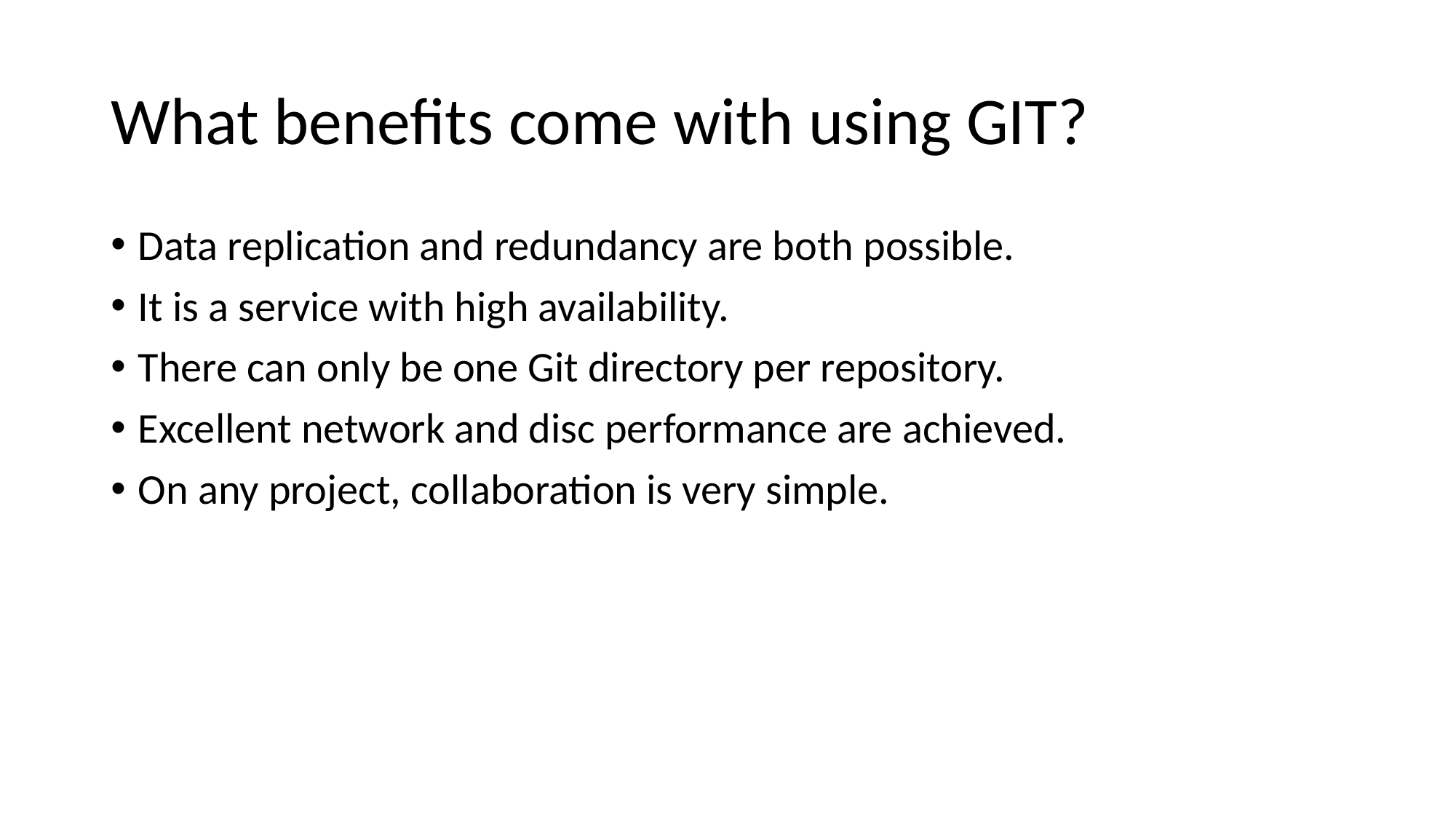

# What benefits come with using GIT?
Data replication and redundancy are both possible.
It is a service with high availability.
There can only be one Git directory per repository.
Excellent network and disc performance are achieved.
On any project, collaboration is very simple.